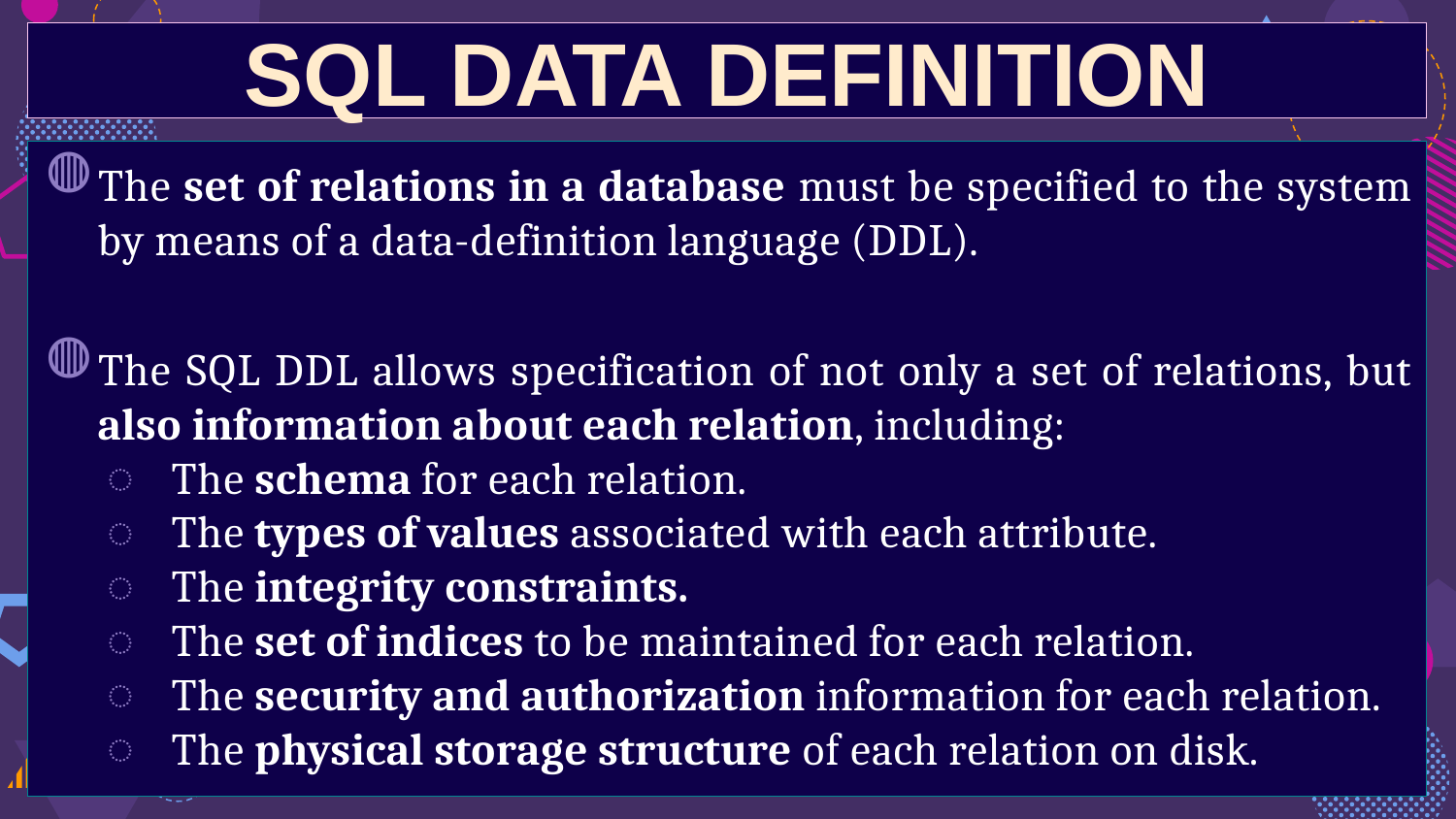

SQL DATA DEFINITION
The set of relations in a database must be specified to the system by means of a data-definition language (DDL).

The SQL DDL allows specification of not only a set of relations, but also information about each relation, including:
The schema for each relation.
The types of values associated with each attribute.
The integrity constraints.
The set of indices to be maintained for each relation.
The security and authorization information for each relation.
The physical storage structure of each relation on disk.